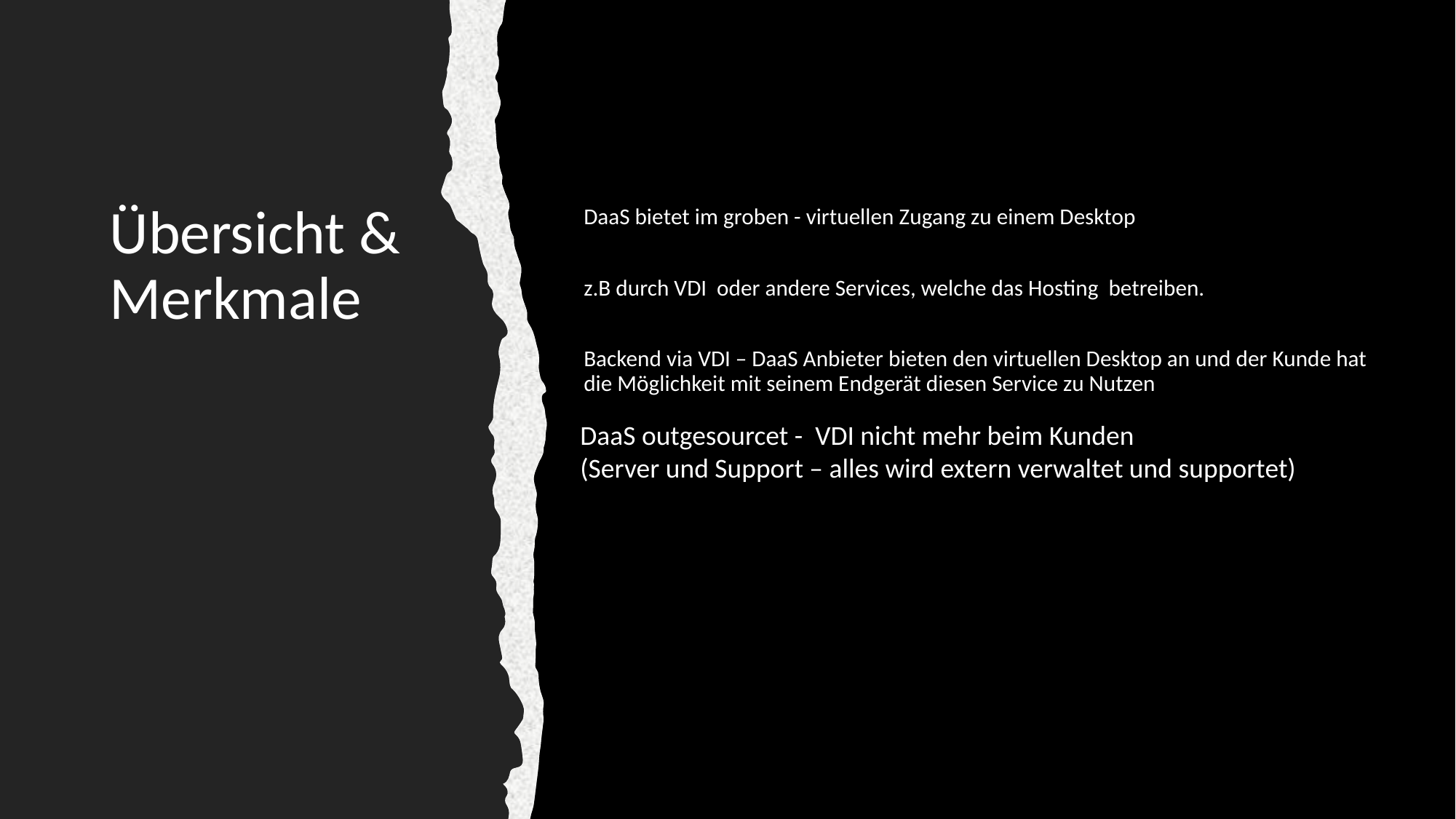

Übersicht & Merkmale

DaaS bietet im groben - virtuellen Zugang zu einem Desktop

z.B durch VDI  oder andere Services, welche das Hosting  betreiben.

Backend via VDI – DaaS Anbieter bieten den virtuellen Desktop an und der Kunde hat die Möglichkeit mit seinem Endgerät diesen Service zu Nutzen

DaaS outgesourcet -  VDI nicht mehr beim Kunden
(Server und Support – alles wird extern verwaltet und supportet)